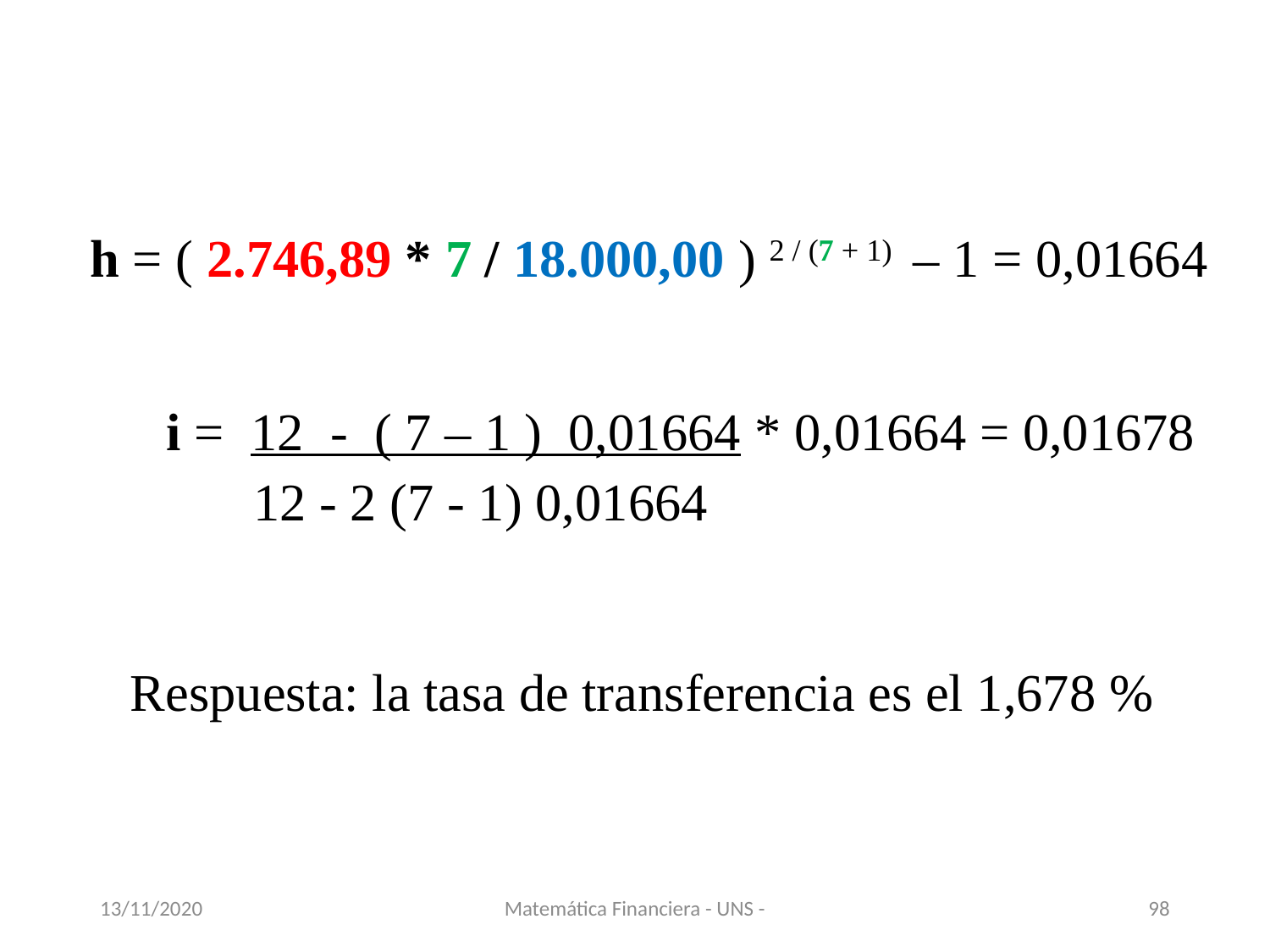

h = ( 2.746,89 * 7 / 18.000,00 ) 2 / (7 + 1)  – 1 = 0,01664

i =  12  -  ( 7 – 1 )  0,01664 * 0,01664 = 0,01678
             12 - 2 (7 - 1) 0,01664

Respuesta: la tasa de transferencia es el 1,678 %
13/11/2020
Matemática Financiera - UNS -
98